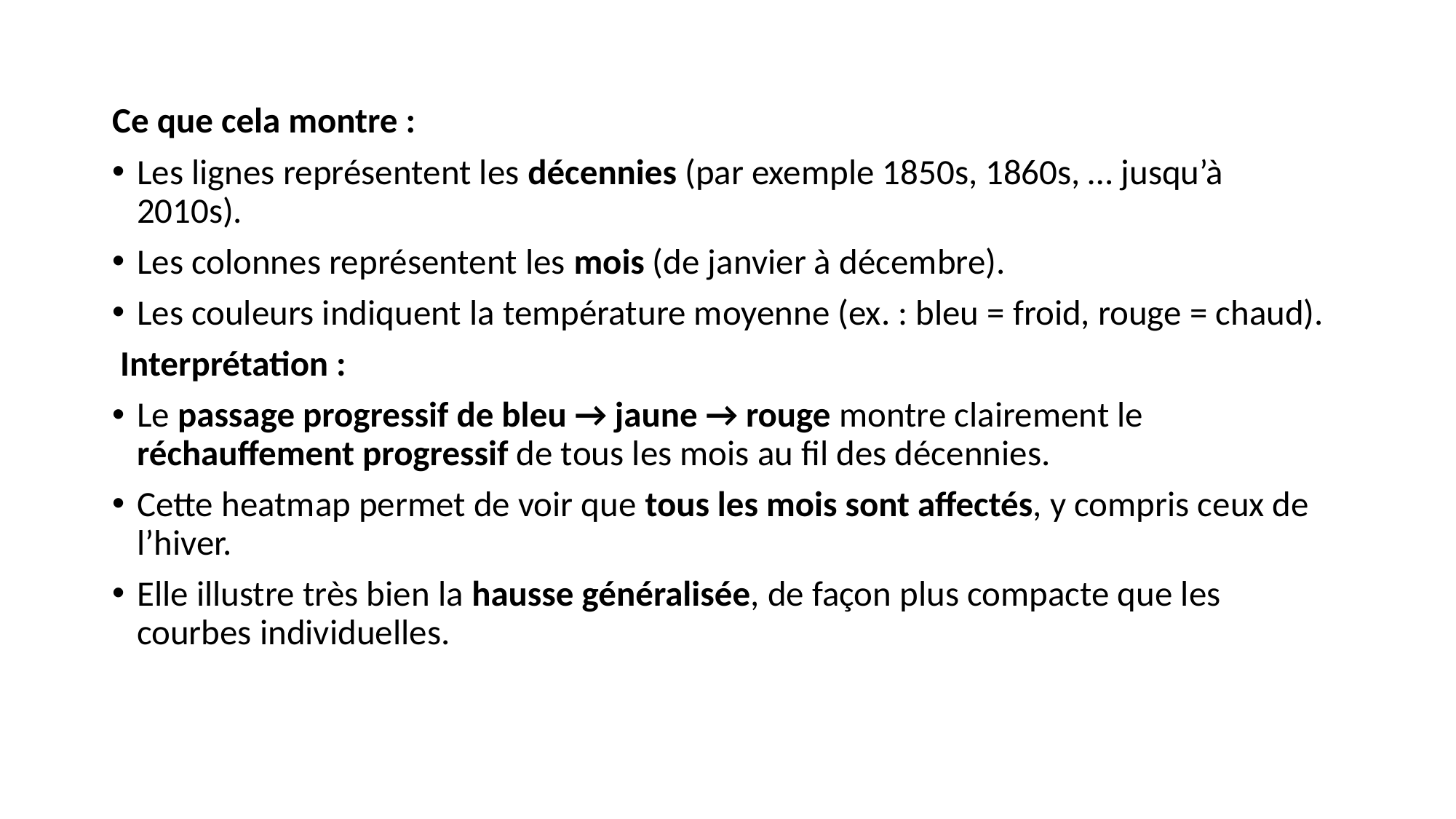

Ce que cela montre :
Les lignes représentent les décennies (par exemple 1850s, 1860s, … jusqu’à 2010s).
Les colonnes représentent les mois (de janvier à décembre).
Les couleurs indiquent la température moyenne (ex. : bleu = froid, rouge = chaud).
 Interprétation :
Le passage progressif de bleu → jaune → rouge montre clairement le réchauffement progressif de tous les mois au fil des décennies.
Cette heatmap permet de voir que tous les mois sont affectés, y compris ceux de l’hiver.
Elle illustre très bien la hausse généralisée, de façon plus compacte que les courbes individuelles.